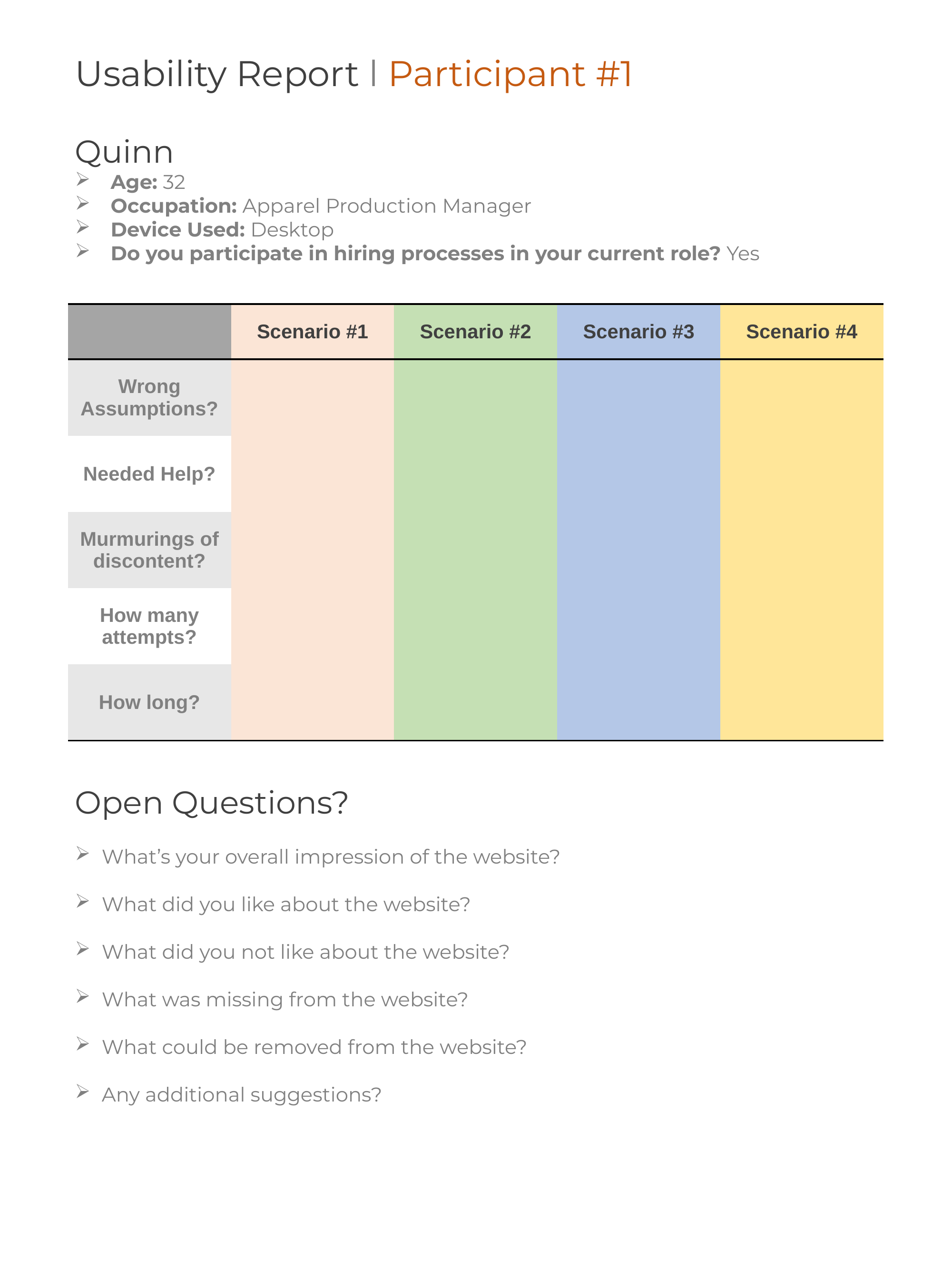

Usability Report l Participant #1

Quinn
Age: 32
Occupation: Apparel Production Manager
Device Used: Desktop
Do you participate in hiring processes in your current role? Yes

|  | Scenario #1 | Scenario #2 | Scenario #3 | Scenario #4 |
| --- | --- | --- | --- | --- |
| Wrong Assumptions? |  |  |  |  |
| Needed Help? |  |  |  |  |
| Murmurings of discontent? |  |  |  |  |
| How many attempts? |  |  |  |  |
| How long? |  |  |  |  |
Open Questions?

What’s your overall impression of the website?

What did you like about the website?

What did you not like about the website?

What was missing from the website?

What could be removed from the website?

Any additional suggestions?